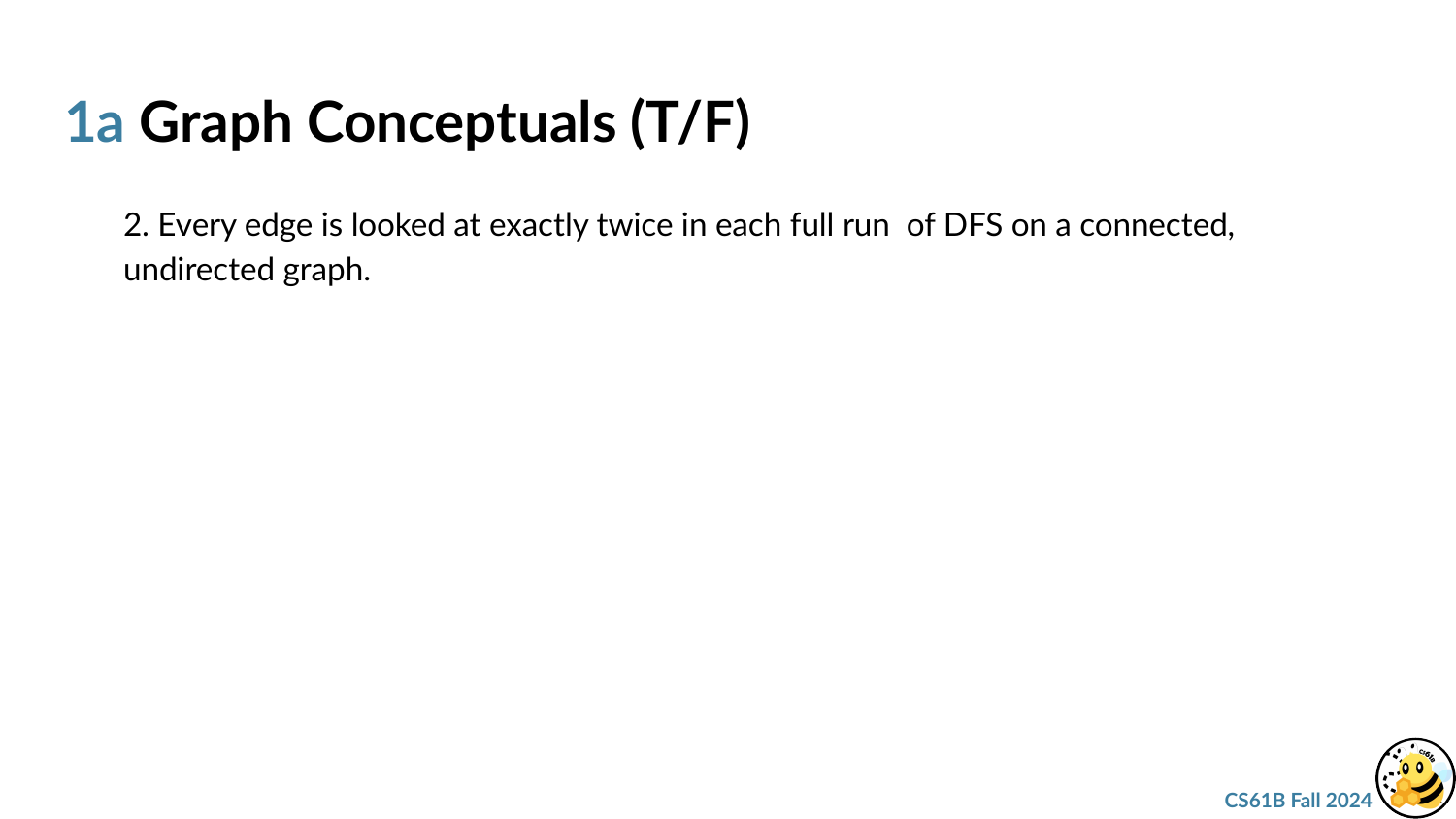

# 1a Graph Conceptuals (T/F)

2. Every edge is looked at exactly twice in each full run  of DFS on a connected, undirected graph.